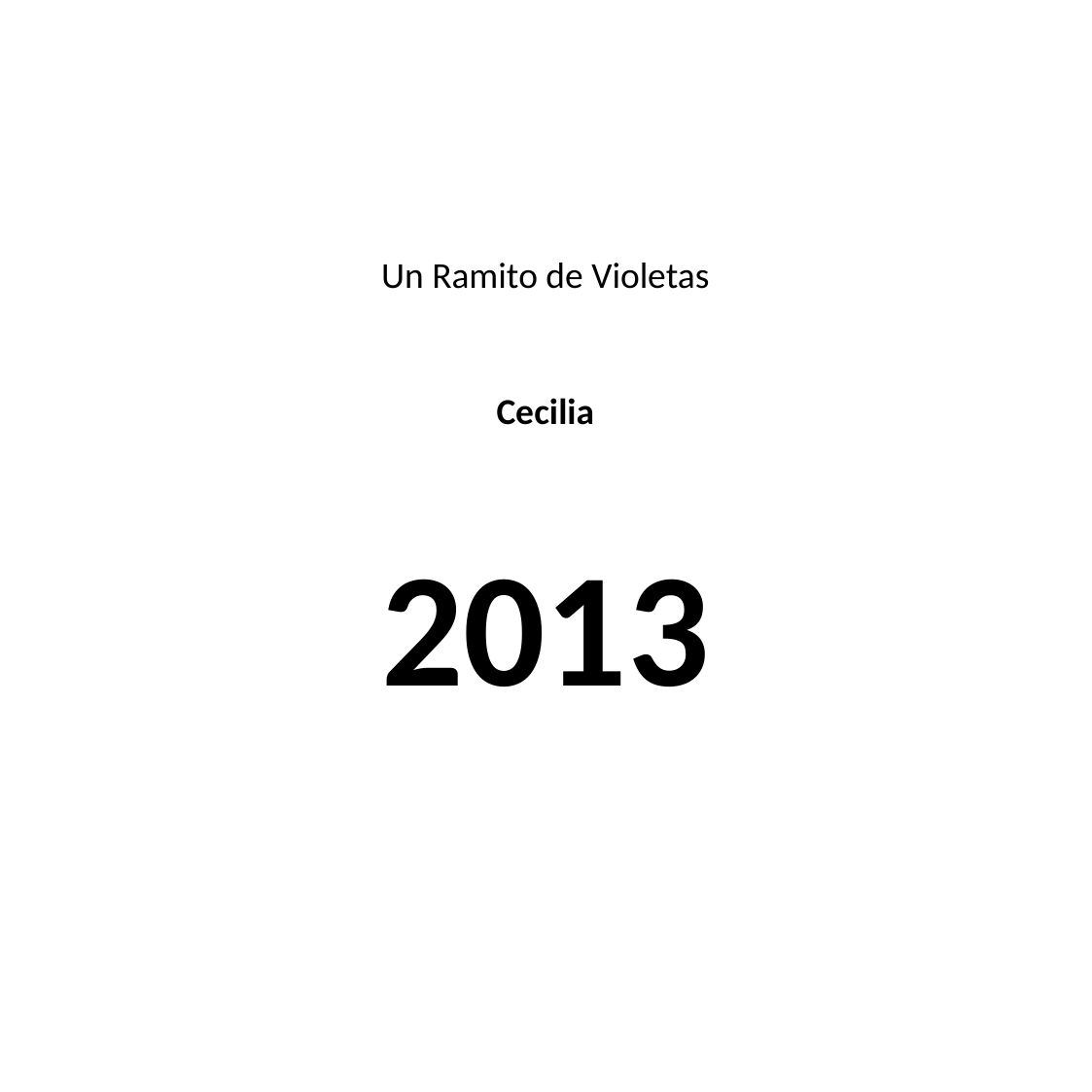

#

Un Ramito de Violetas

Cecilia

2013